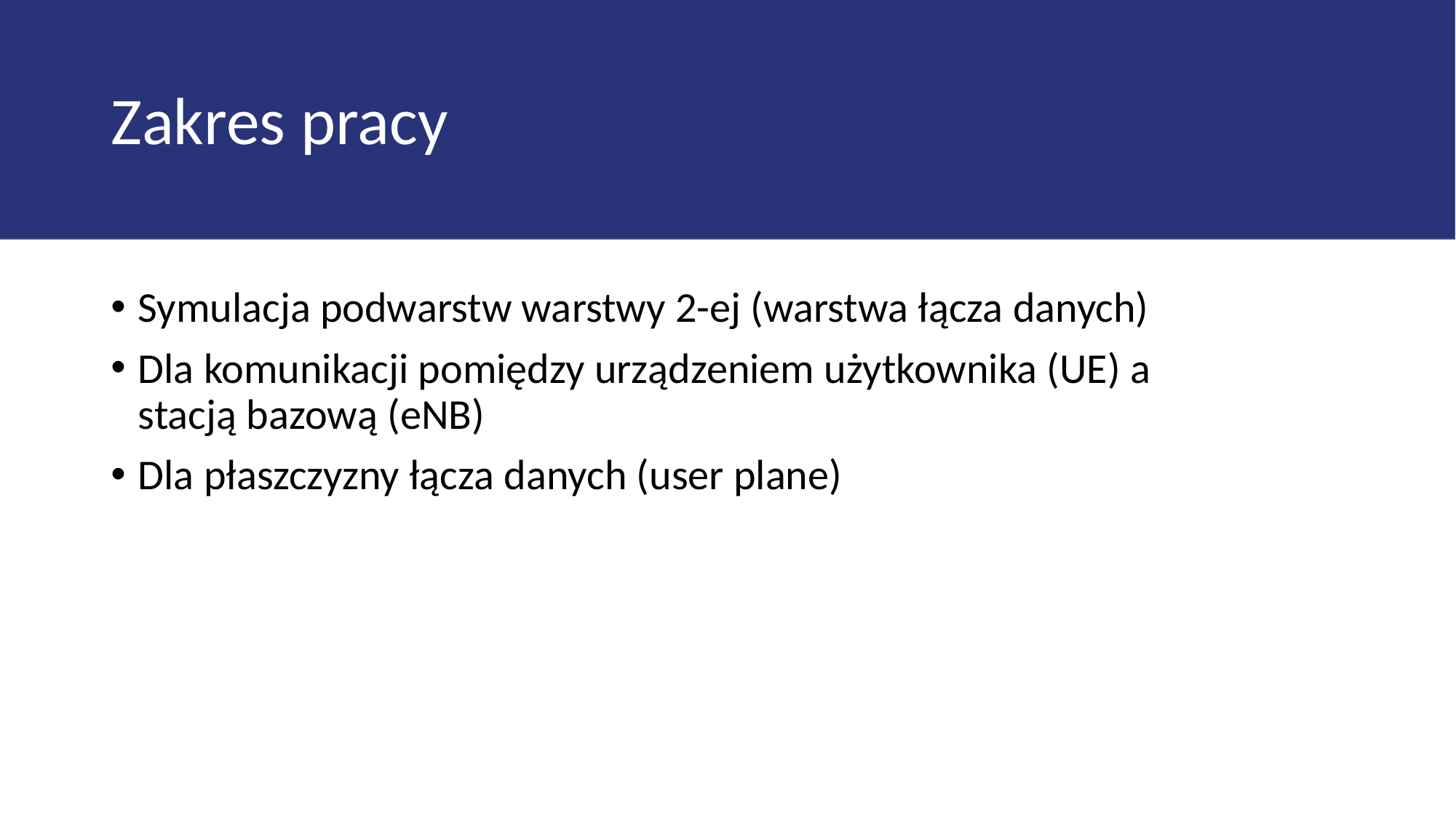

# Zakres pracy
Symulacja podwarstw warstwy 2-ej (warstwa łącza danych)
Dla komunikacji pomiędzy urządzeniem użytkownika (UE) a stacją bazową (eNB)
Dla płaszczyzny łącza danych (user plane)